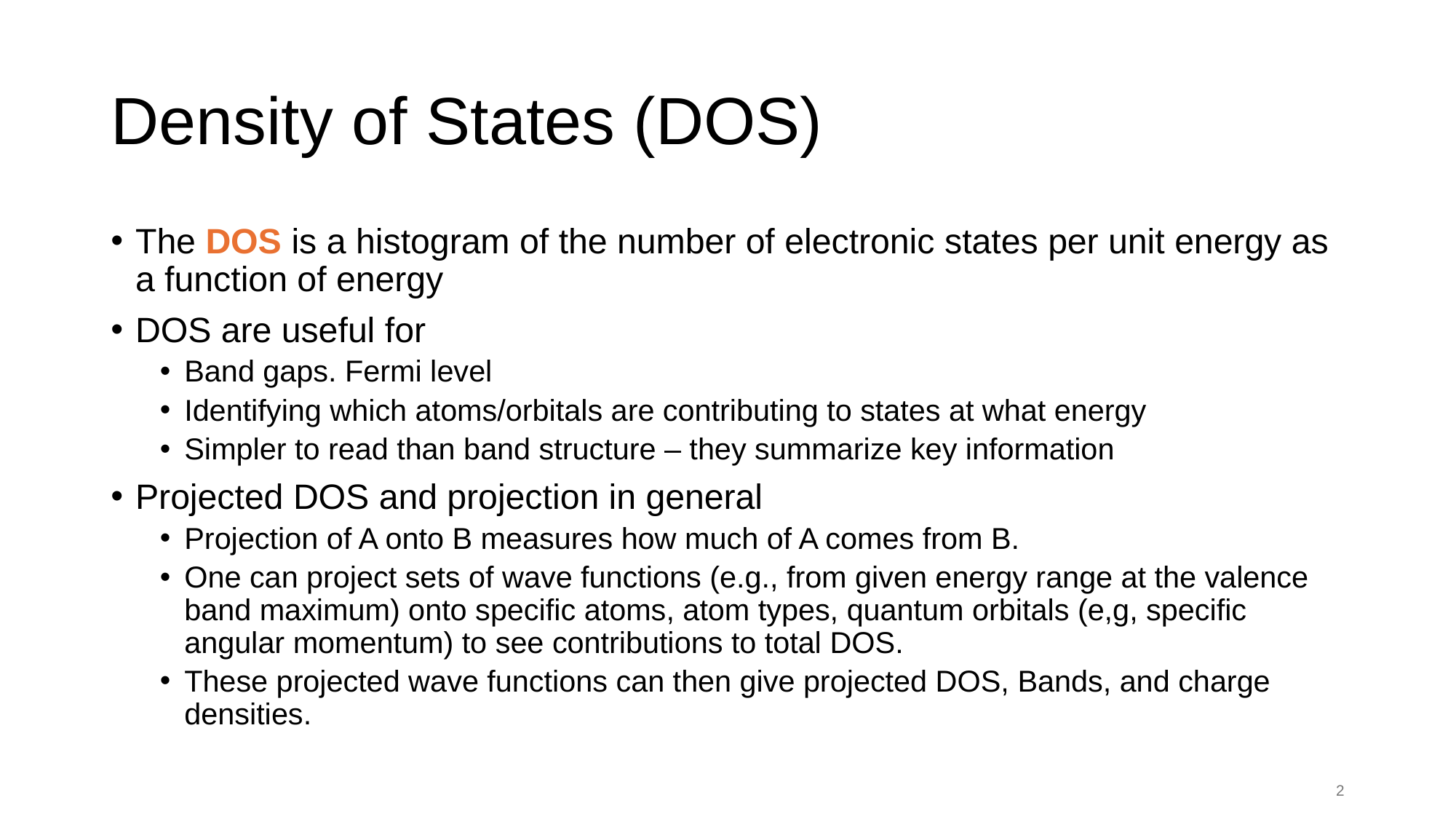

# Density of States (DOS)
The DOS is a histogram of the number of electronic states per unit energy as a function of energy
DOS are useful for
Band gaps. Fermi level
Identifying which atoms/orbitals are contributing to states at what energy
Simpler to read than band structure – they summarize key information
Projected DOS and projection in general
Projection of A onto B measures how much of A comes from B.
One can project sets of wave functions (e.g., from given energy range at the valence band maximum) onto specific atoms, atom types, quantum orbitals (e,g, specific angular momentum) to see contributions to total DOS.
These projected wave functions can then give projected DOS, Bands, and charge densities.

2